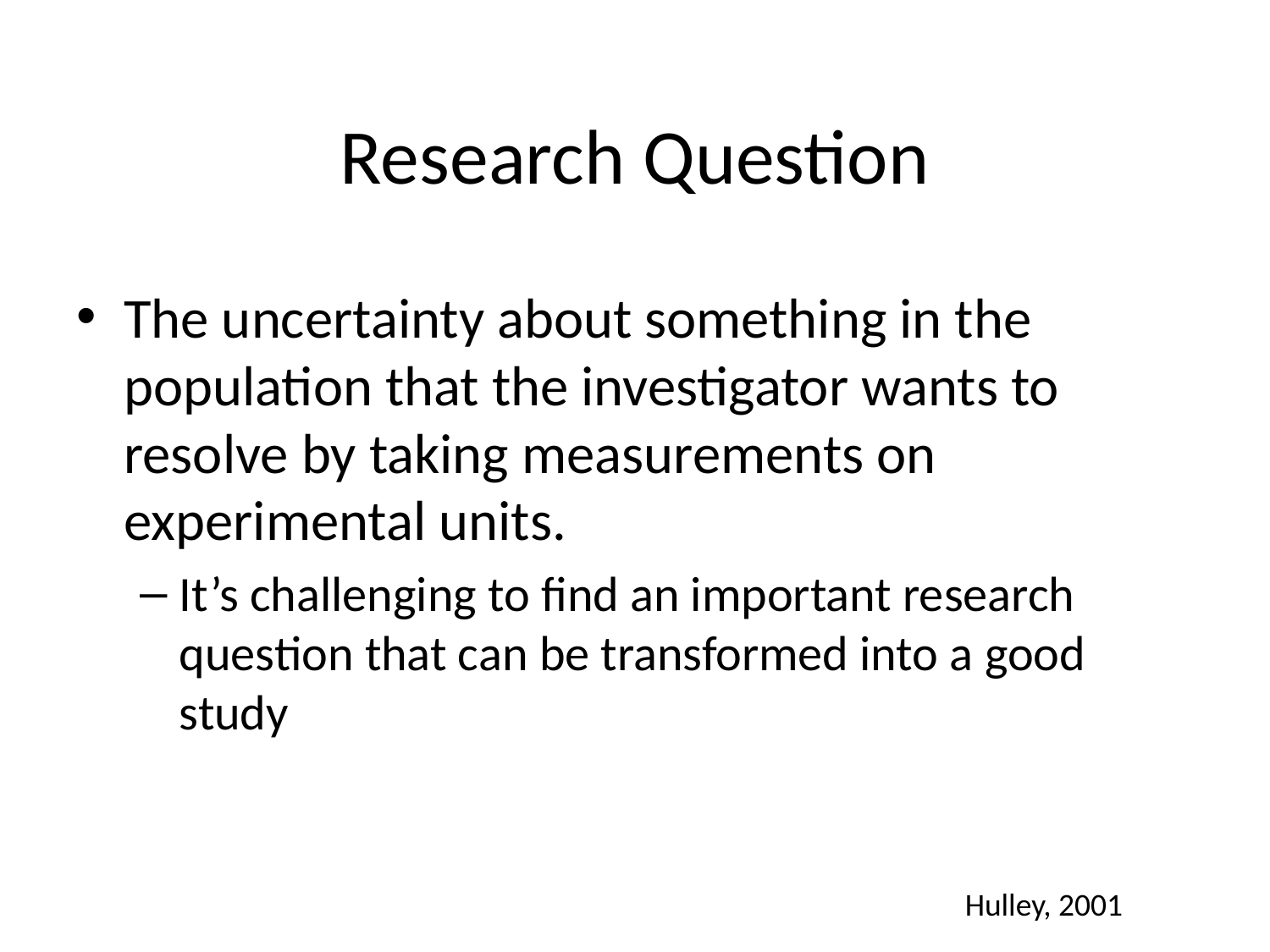

# Research Question
The uncertainty about something in the population that the investigator wants to resolve by taking measurements on experimental units.
It’s challenging to find an important research question that can be transformed into a good study

Hulley, 2001